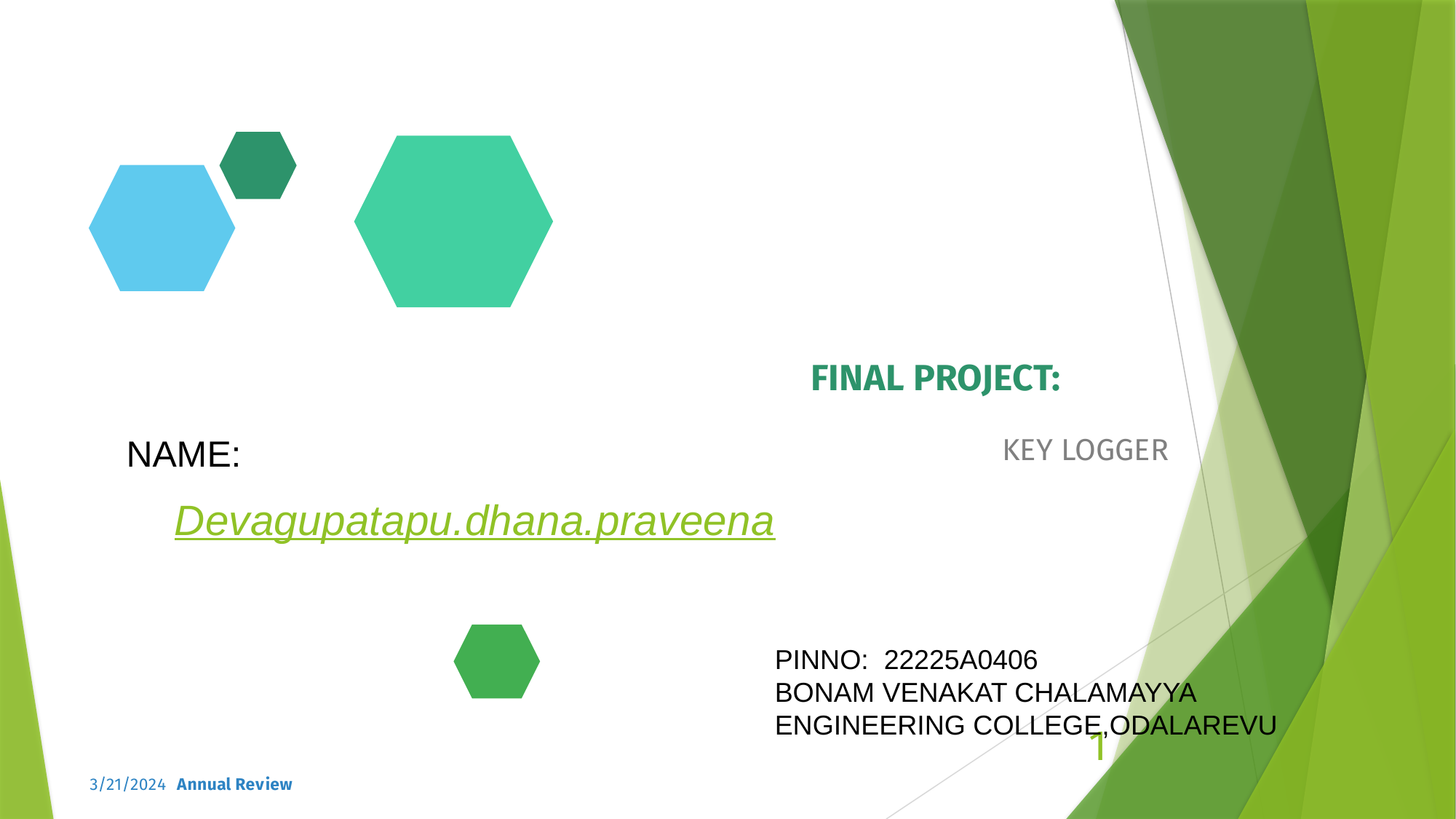

FINAL PROJECT:
NAME:
KEY LOGGER
# Devagupatapu.dhana.praveena

PINNO:  22225A0406
BONAM VENAKAT CHALAMAYYA
ENGINEERING COLLEGE,ODALAREVU
1
3/21/2024  Annual Review